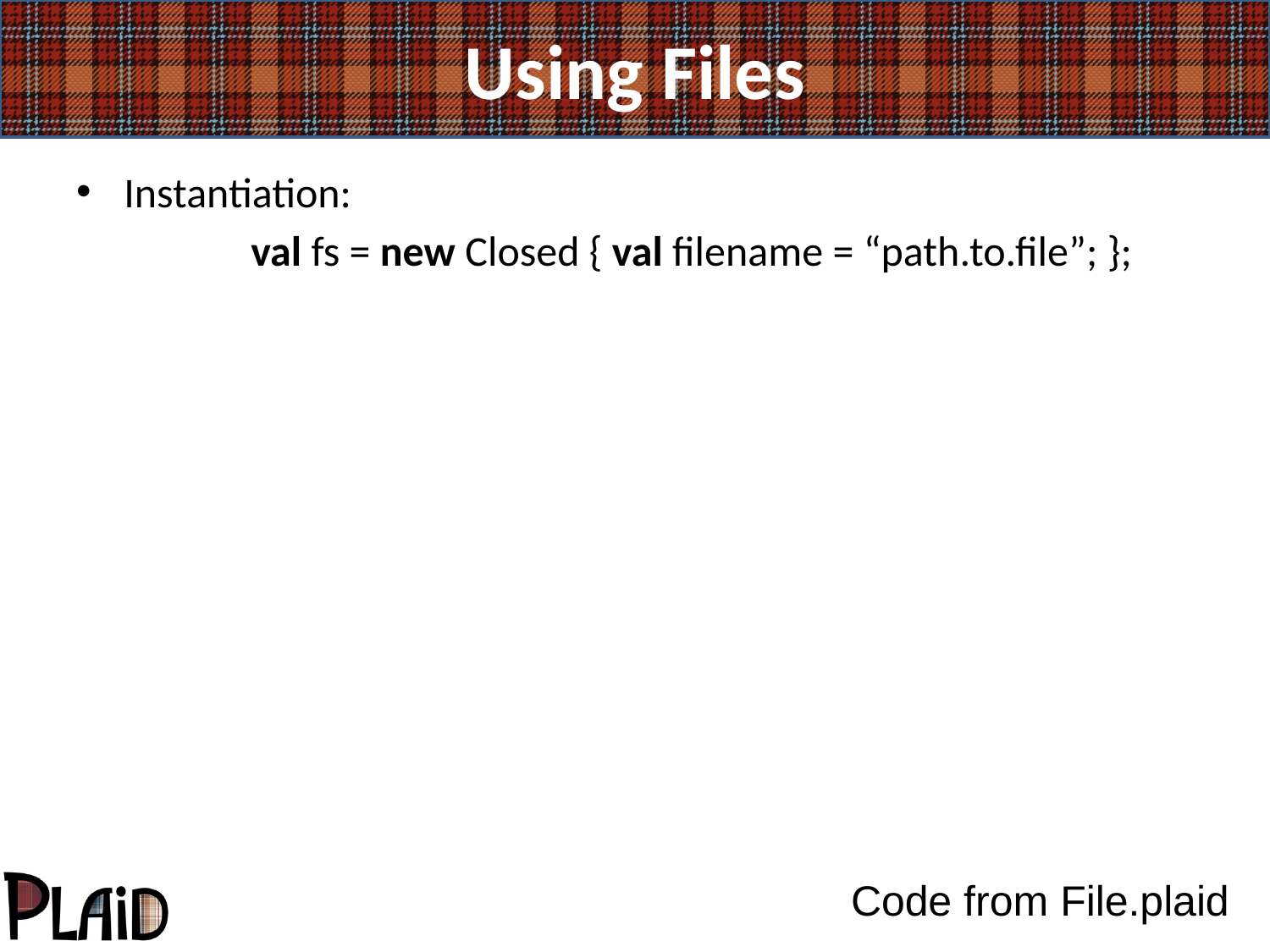

# Using Files
Instantiation:
		val fs = new Closed { val filename = “path.to.file”; };
Code from File.plaid